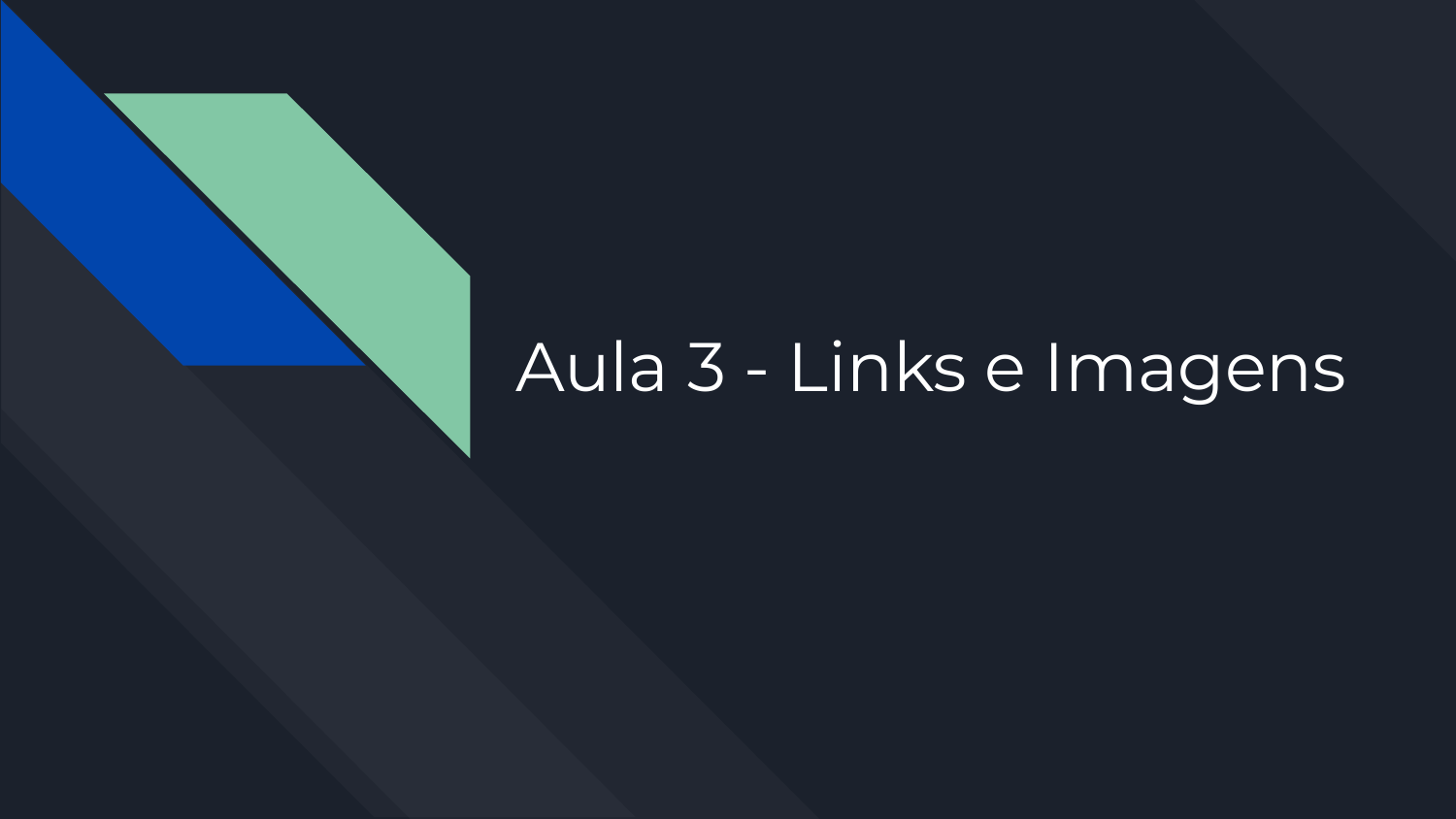

# Aula 3 - Links e Imagens